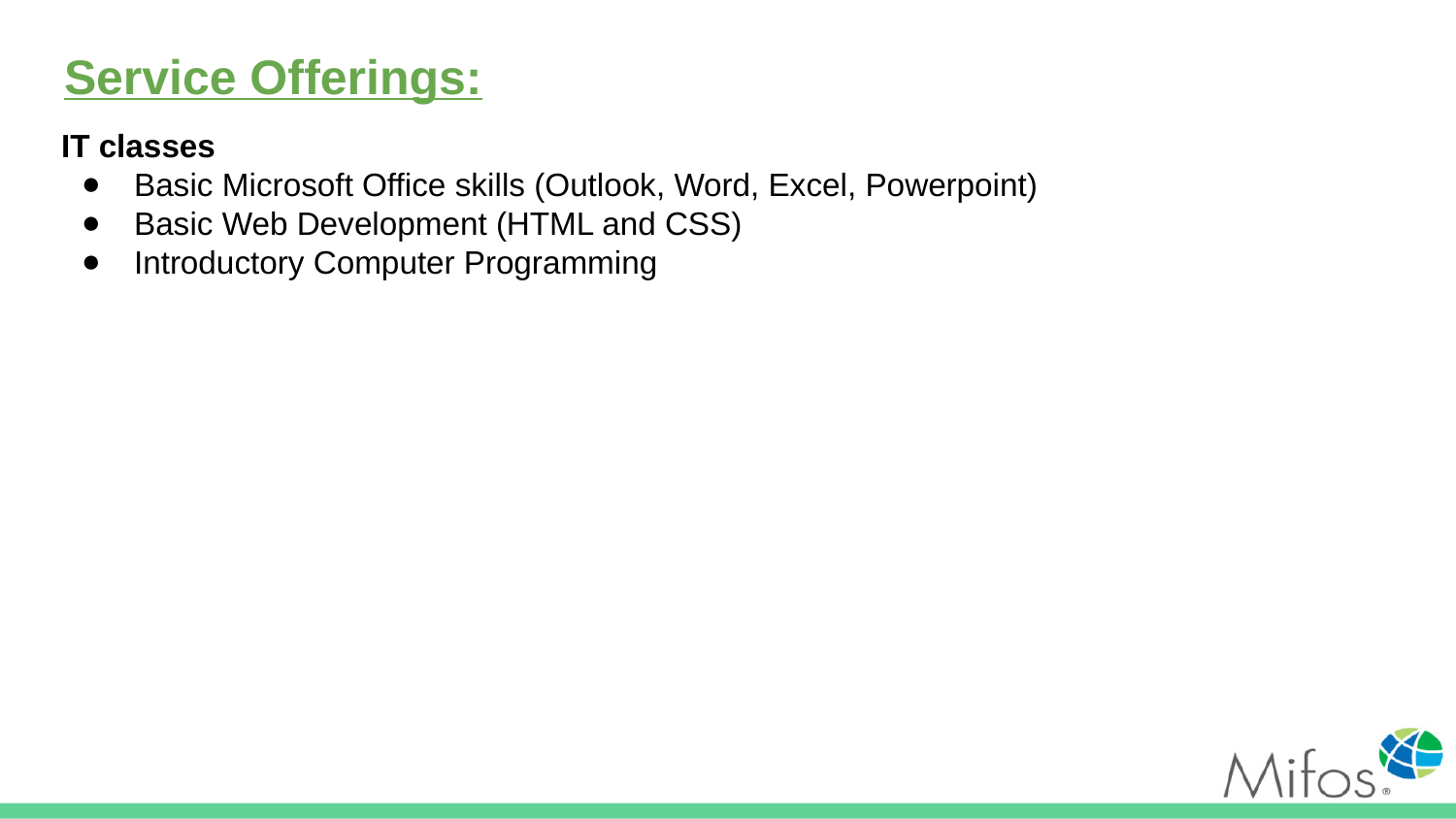

# Service Offerings:
IT classes
Basic Microsoft Office skills (Outlook, Word, Excel, Powerpoint)
Basic Web Development (HTML and CSS)
Introductory Computer Programming